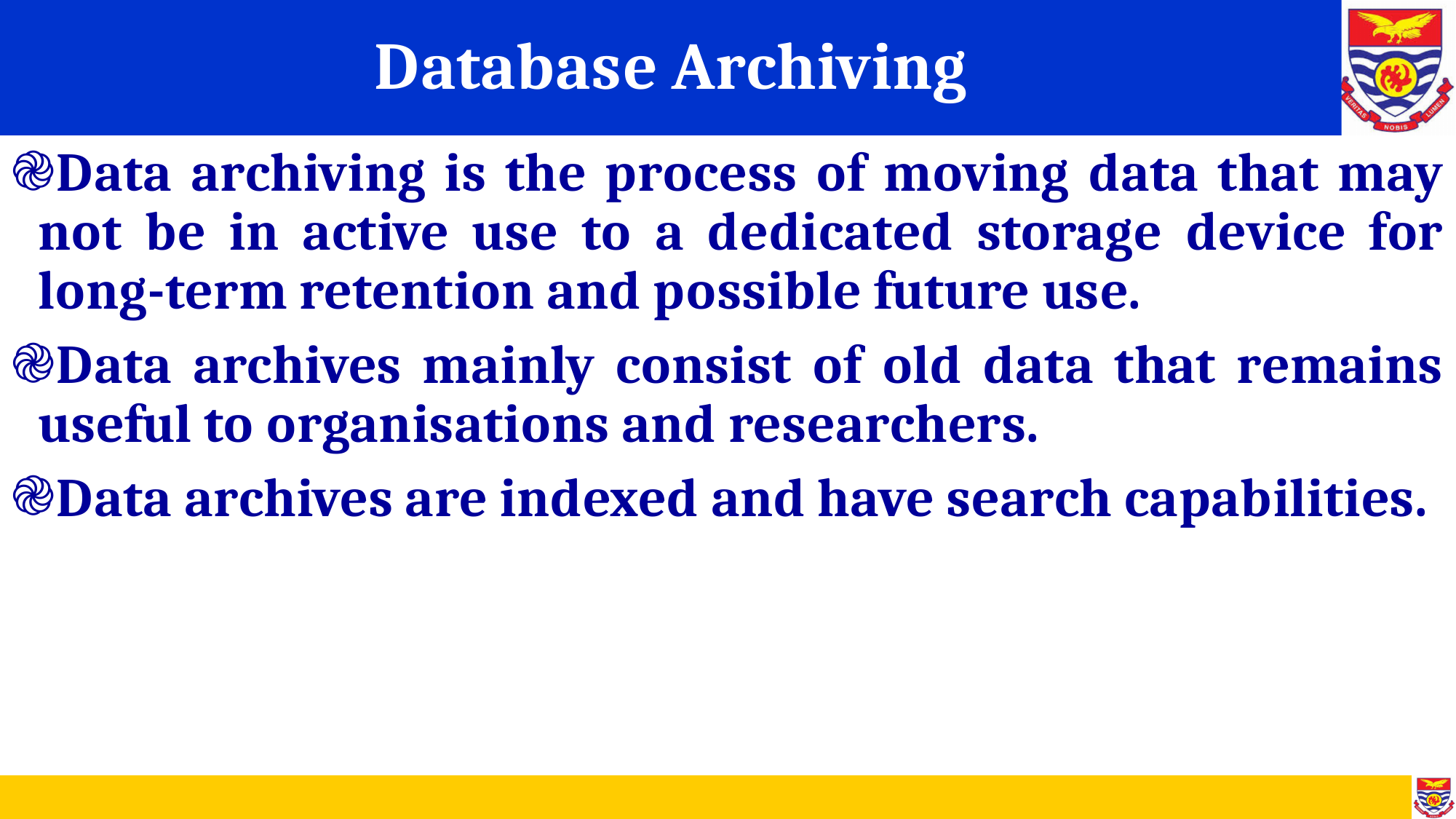

# Database Archiving
Data archiving is the process of moving data that may not be in active use to a dedicated storage device for long-term retention and possible future use.
Data archives mainly consist of old data that remains useful to organisations and researchers.
Data archives are indexed and have search capabilities.